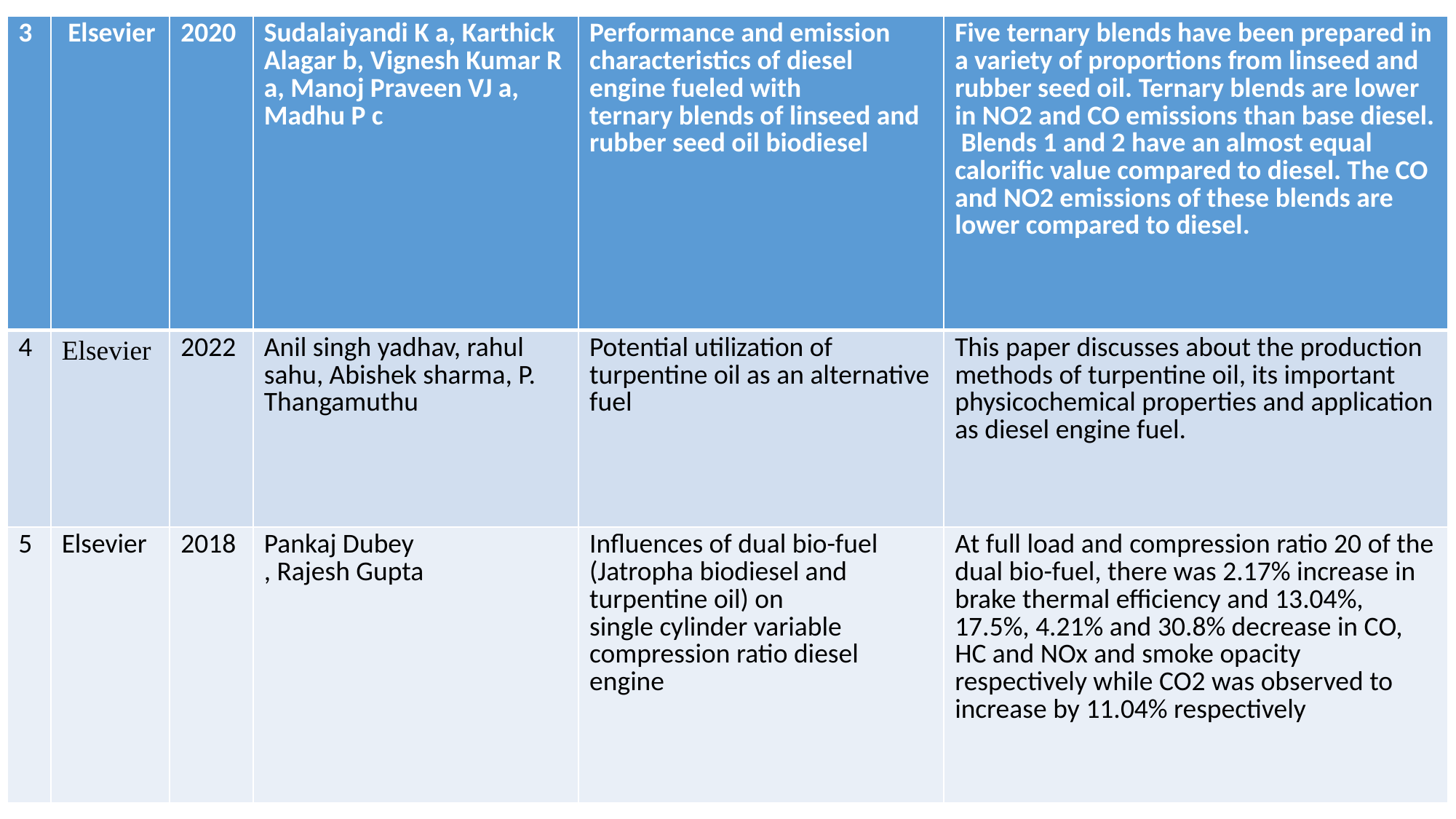

| 3 | Elsevier | 2020 | Sudalaiyandi K a, Karthick Alagar b, Vignesh Kumar R a, Manoj Praveen VJ a, Madhu P c | Performance and emission characteristics of diesel engine fueled with ternary blends of linseed and rubber seed oil biodiesel | Five ternary blends have been prepared in a variety of proportions from linseed and rubber seed oil. Ternary blends are lower in NO2 and CO emissions than base diesel. Blends 1 and 2 have an almost equal calorific value compared to diesel. The CO and NO2 emissions of these blends are lower compared to diesel. |
| --- | --- | --- | --- | --- | --- |
| 4 | Elsevier | 2022 | Anil singh yadhav, rahul sahu, Abishek sharma, P. Thangamuthu | Potential utilization of turpentine oil as an alternative fuel | This paper discusses about the production methods of turpentine oil, its important physicochemical properties and application as diesel engine fuel. |
| 5 | Elsevier | 2018 | Pankaj Dubey , Rajesh Gupta | Influences of dual bio-fuel (Jatropha biodiesel and turpentine oil) on single cylinder variable compression ratio diesel engine | At full load and compression ratio 20 of the dual bio-fuel, there was 2.17% increase in brake thermal efficiency and 13.04%, 17.5%, 4.21% and 30.8% decrease in CO, HC and NOx and smoke opacity respectively while CO2 was observed to increase by 11.04% respectively |
#